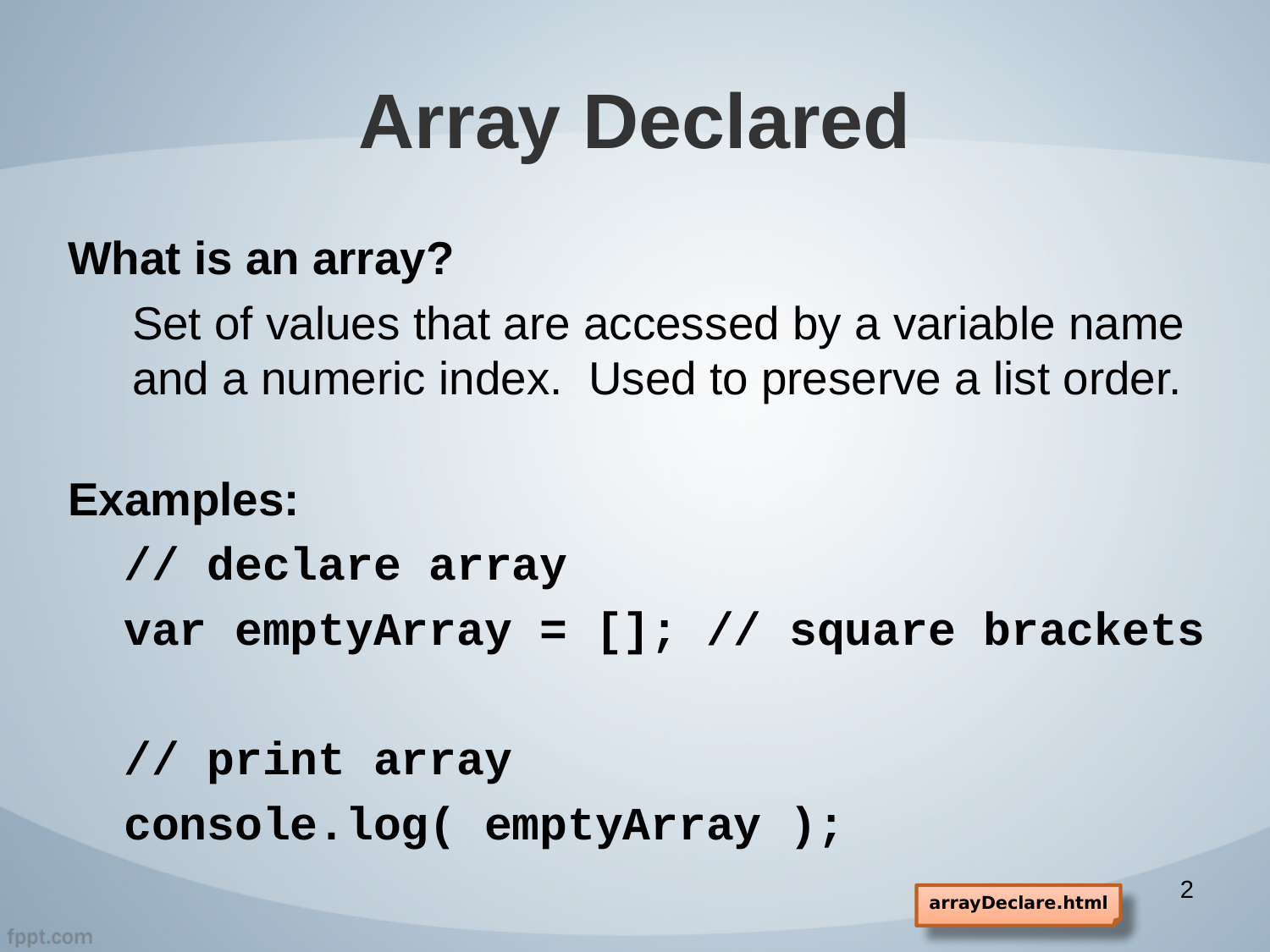

# Array Declared
What is an array?
Set of values that are accessed by a variable name and a numeric index.  Used to preserve a list order.
Examples:
// declare array
var emptyArray = []; // square brackets

// print array
console.log( emptyArray );
2
arrayDeclare.html